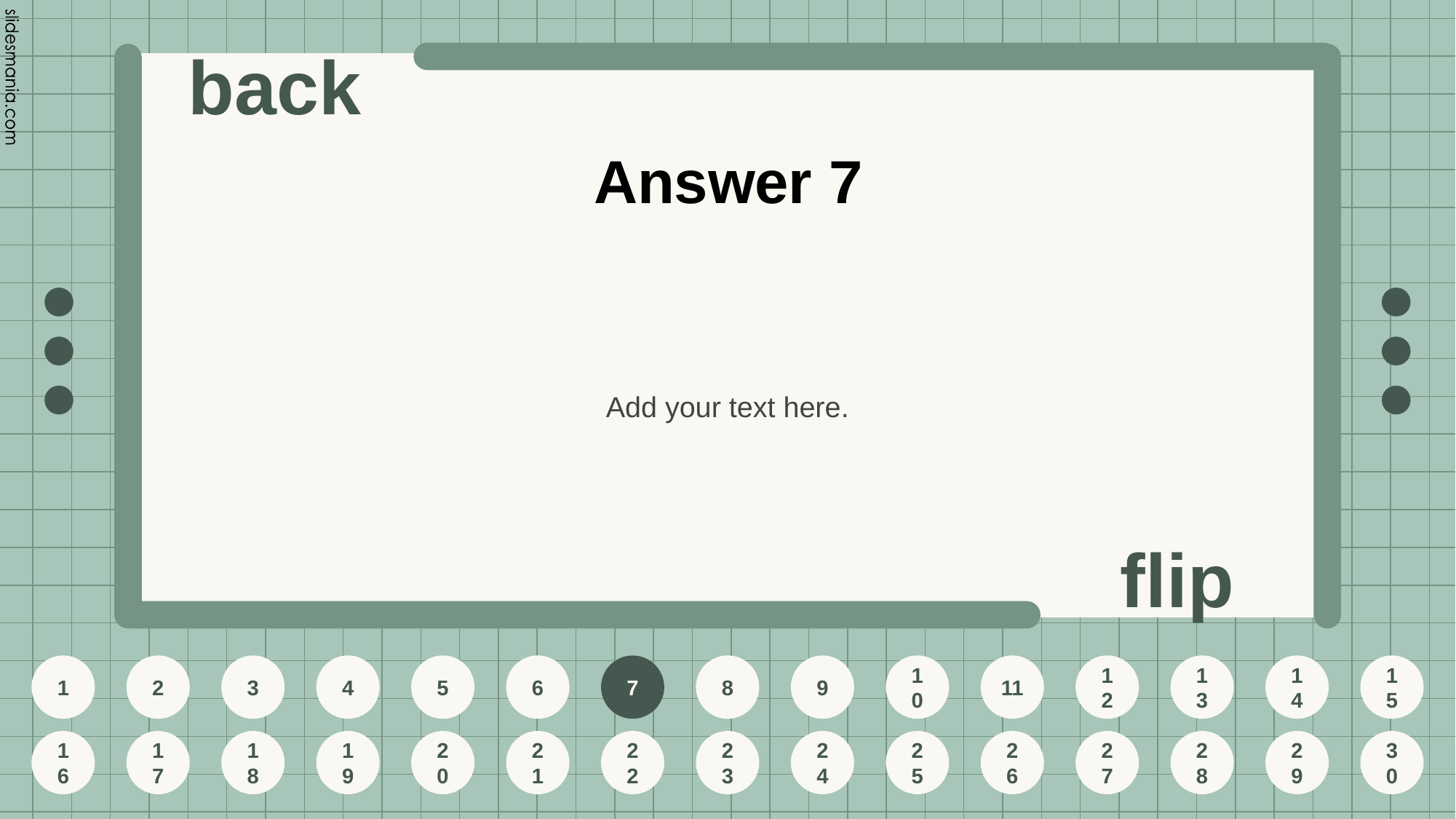

# Answer 7
Add your text here.

7